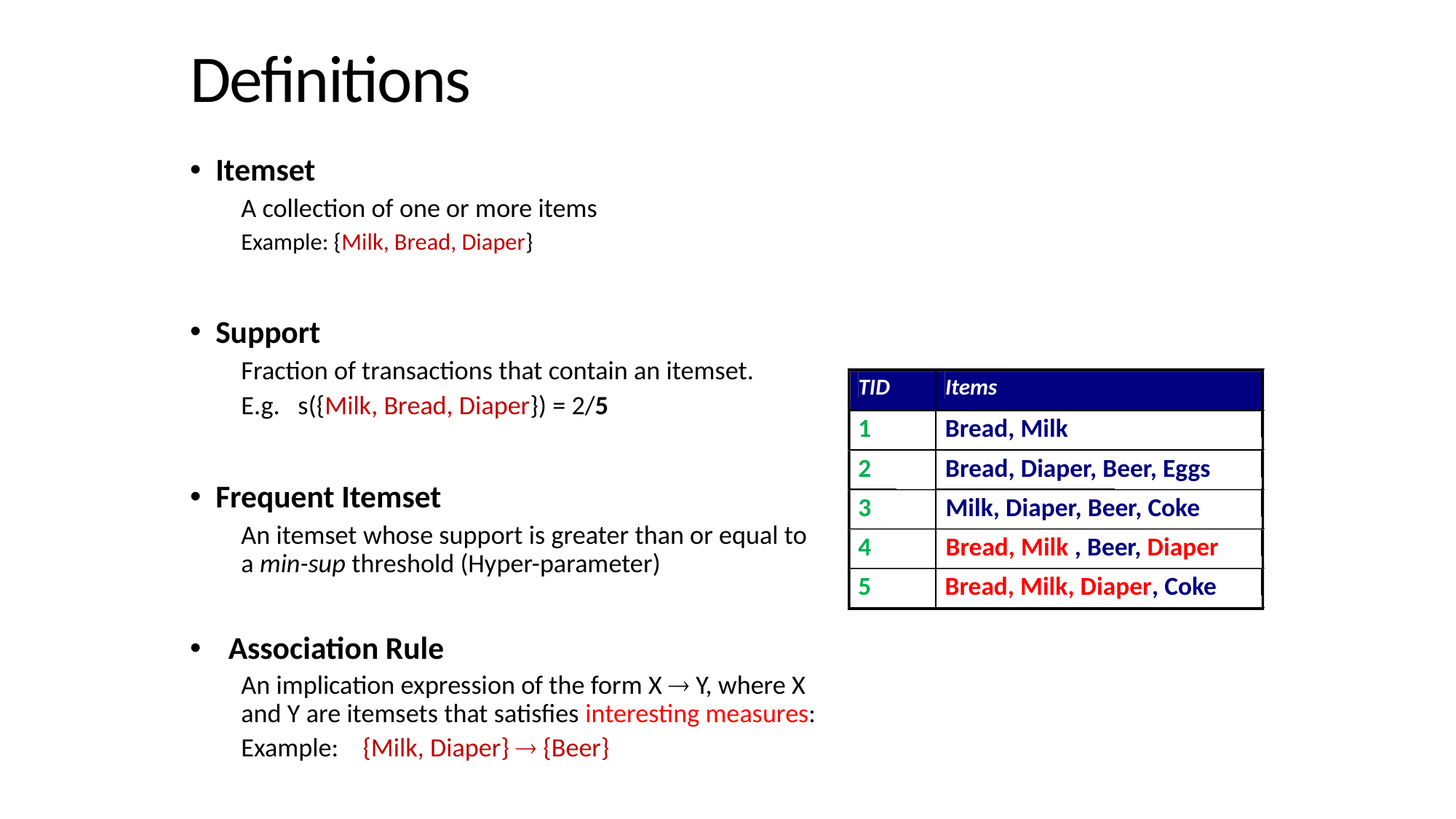

# Definitions
Itemset
A collection of one or more items
Example: {Milk, Bread, Diaper}

Support
Fraction of transactions that contain an itemset.
E.g.   s({Milk, Bread, Diaper}) = 2/5

Frequent Itemset
An itemset whose support is greater than or equal to a min-sup threshold (Hyper-parameter)

Association Rule
An implication expression of the form X → Y, where X and Y are itemsets that satisfies interesting measures:
Example:    {Milk, Diaper} → {Beer}

TID

Items

1

Bread, Milk

2
Bread, Diaper, Beer, Eggs

3
Milk, Diaper, Beer, Coke

4
Bread, Milk , Beer, Diaper

5
Bread, Milk, Diaper, Coke